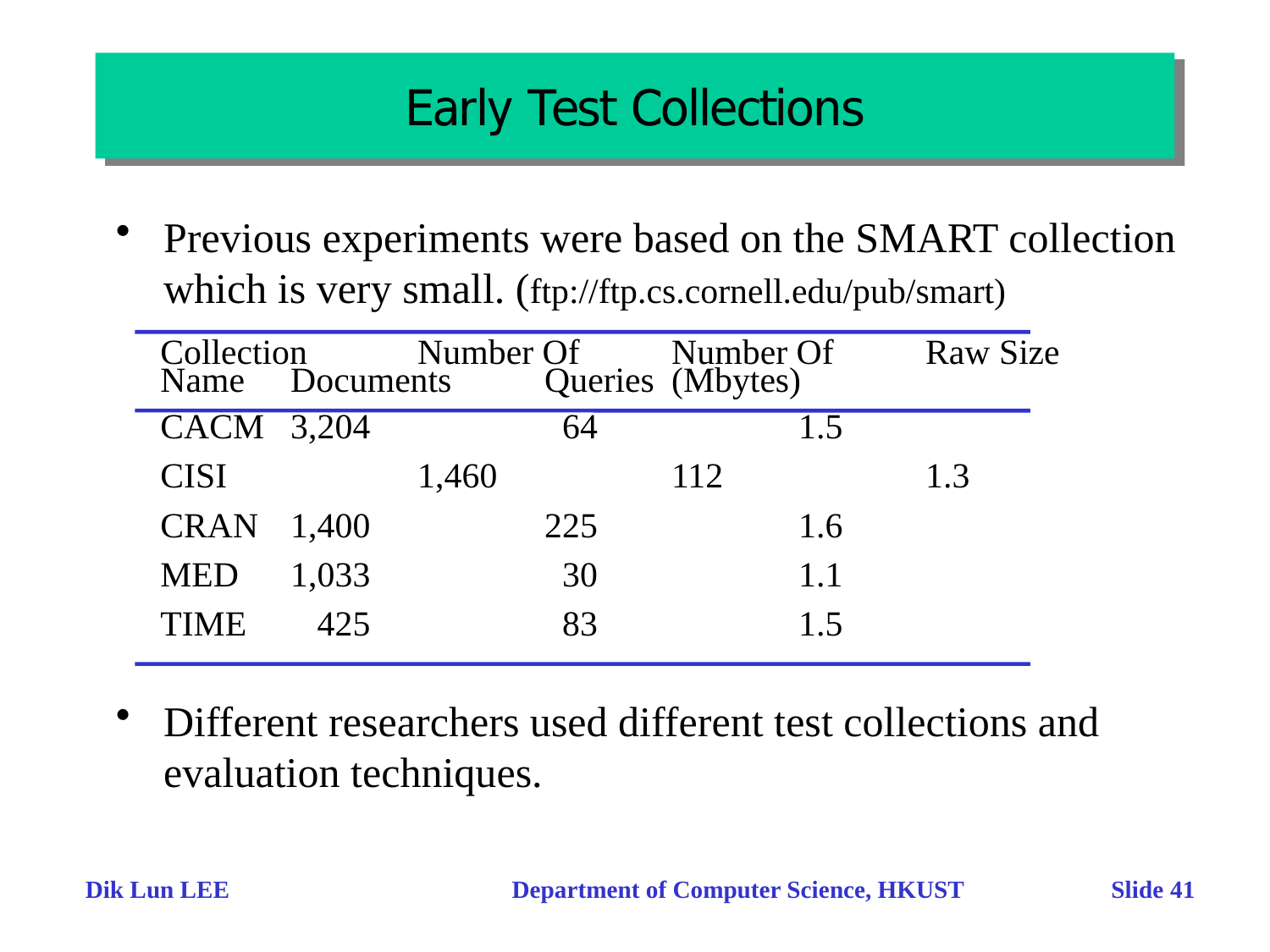

# Early Test Collections
Previous experiments were based on the SMART collection which is very small. (ftp://ftp.cs.cornell.edu/pub/smart)

     Collection	Number Of 	Number Of 	Raw Size
     Name   	Documents 	Queries 	(Mbytes)
     CACM 	3,204 		  64 		1.5
     CISI		1,460 		112 		1.3
     CRAN	1,400 		225 		1.6
     MED 	1,033 		  30	 	1.1
     TIME 	   425 		  83 		1.5
Different researchers used different test collections and evaluation techniques.

Dik Lun LEE                                              Department of Computer Science, HKUST                        Slide 41